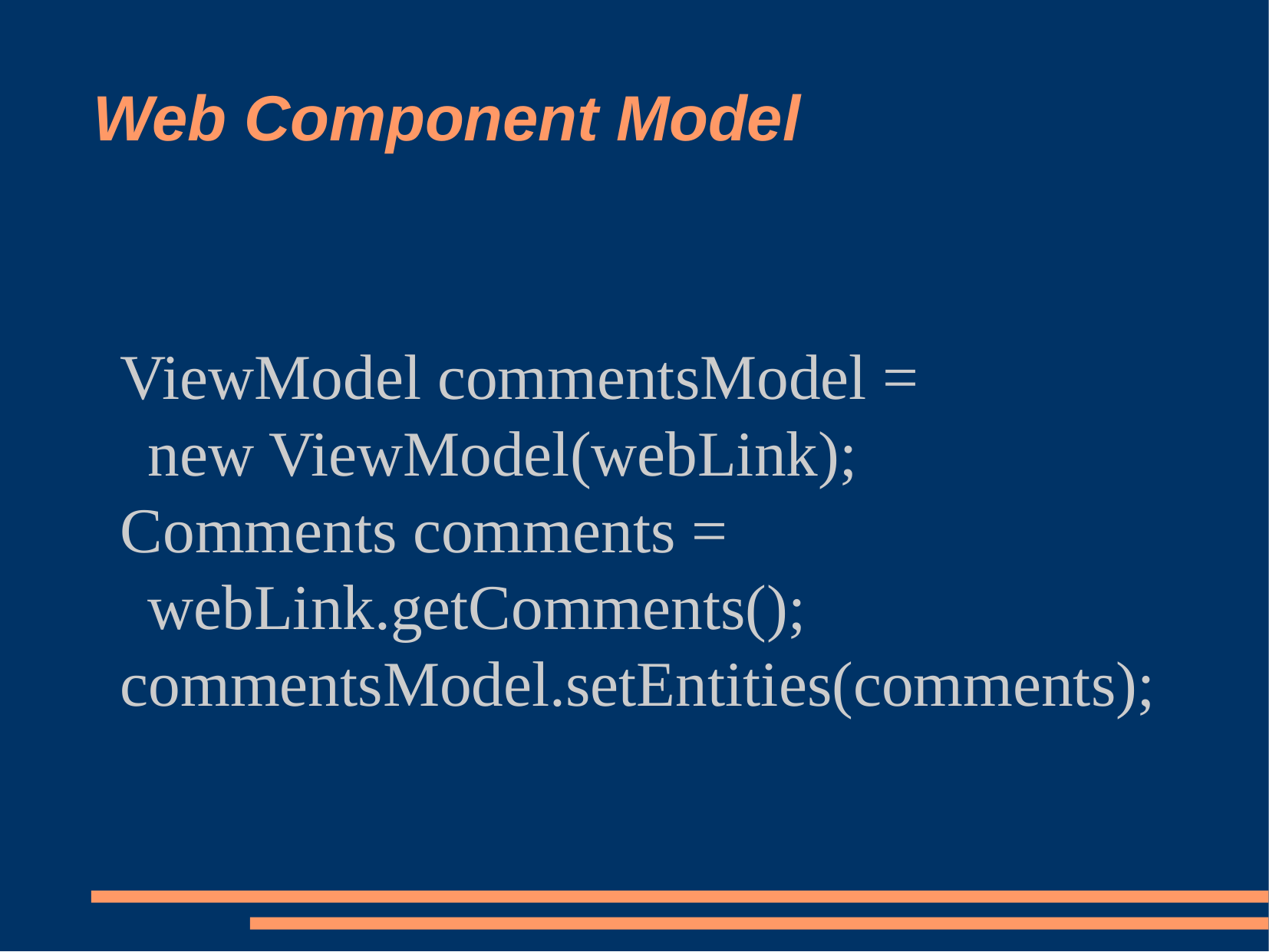

Web Component Model
ViewModel commentsModel =
	new ViewModel(webLink);
Comments comments =
	webLink.getComments();
commentsModel.setEntities(comments);